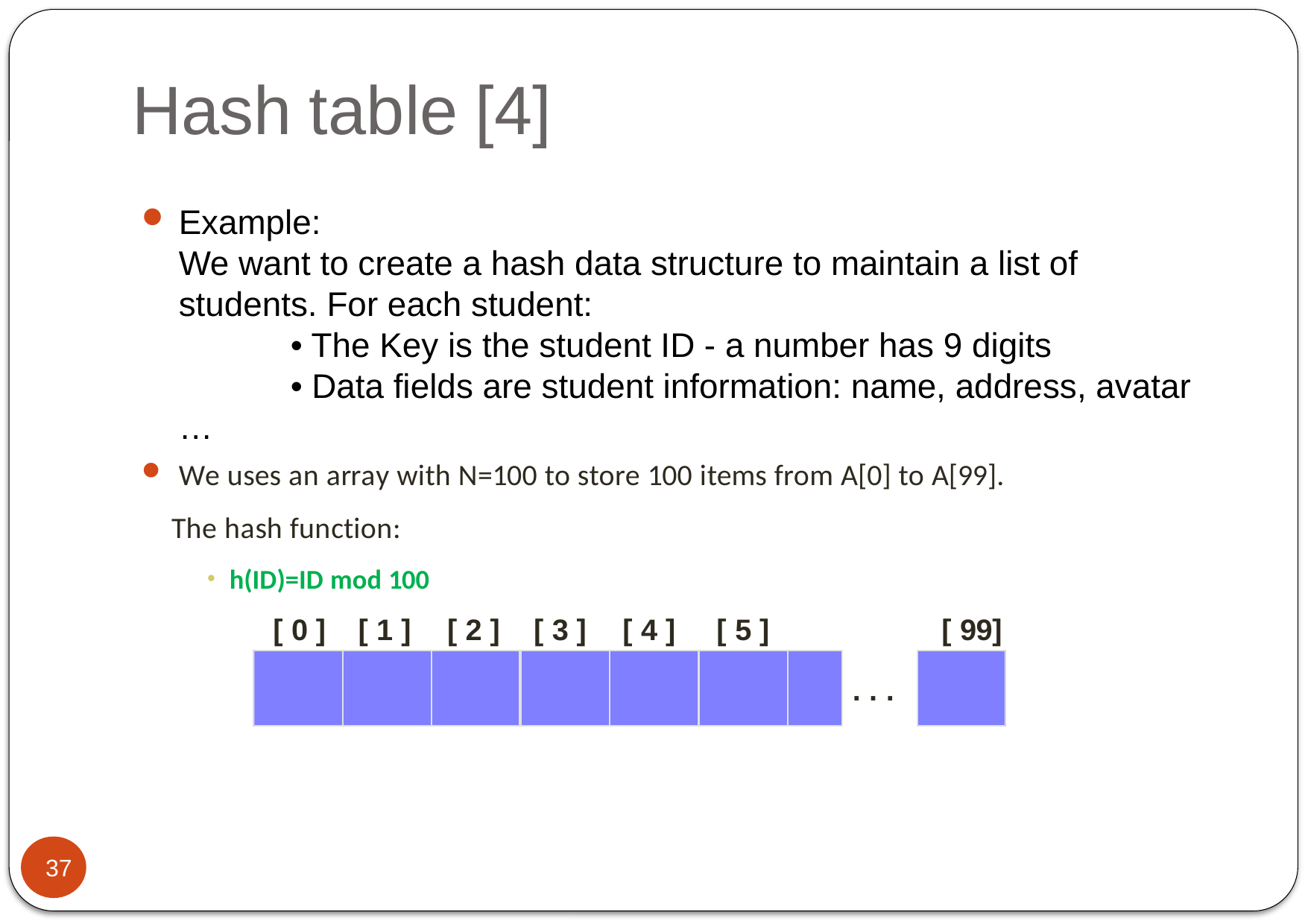

# Hash table [4]
Example:
We want to create a hash data structure to maintain a list of
students. For each student:
	• The Key is the student ID - a number has 9 digits
	• Data fields are student information: name, address, avatar …
We uses an array with N=100 to store 100 items from A[0] to A[99].
The hash function:
h(ID)=ID mod 100

[ 0 ]	[ 1 ]	[ 2 ]	[ 3 ]	[ 4 ]	[ 5 ]
[ 99]

. . .

37